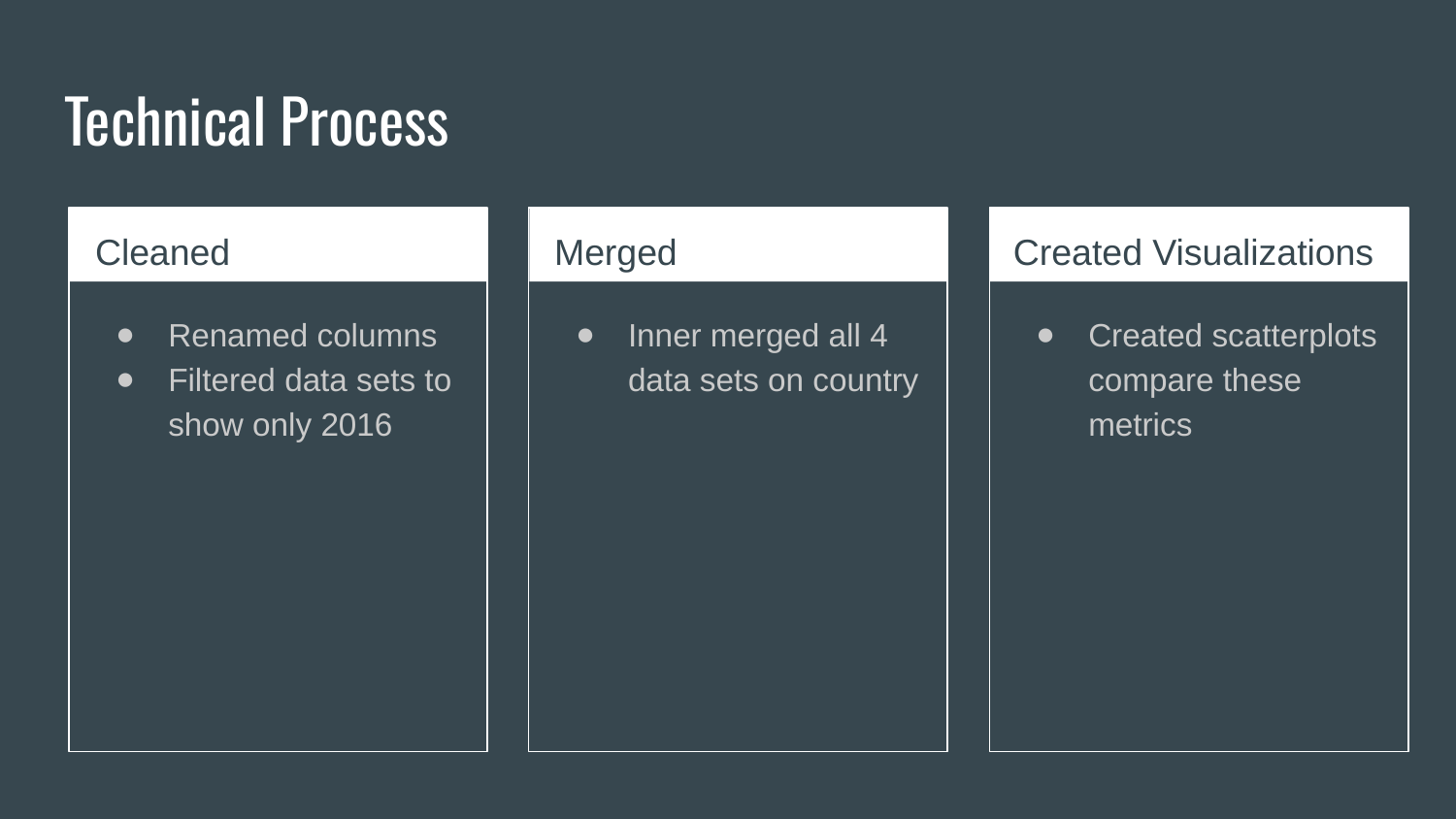

# Technical Process

Cleaned

Merged

Created Visualizations
Renamed columns
Filtered data sets to show only 2016
Inner merged all 4 data sets on country

Created scatterplots compare these metrics